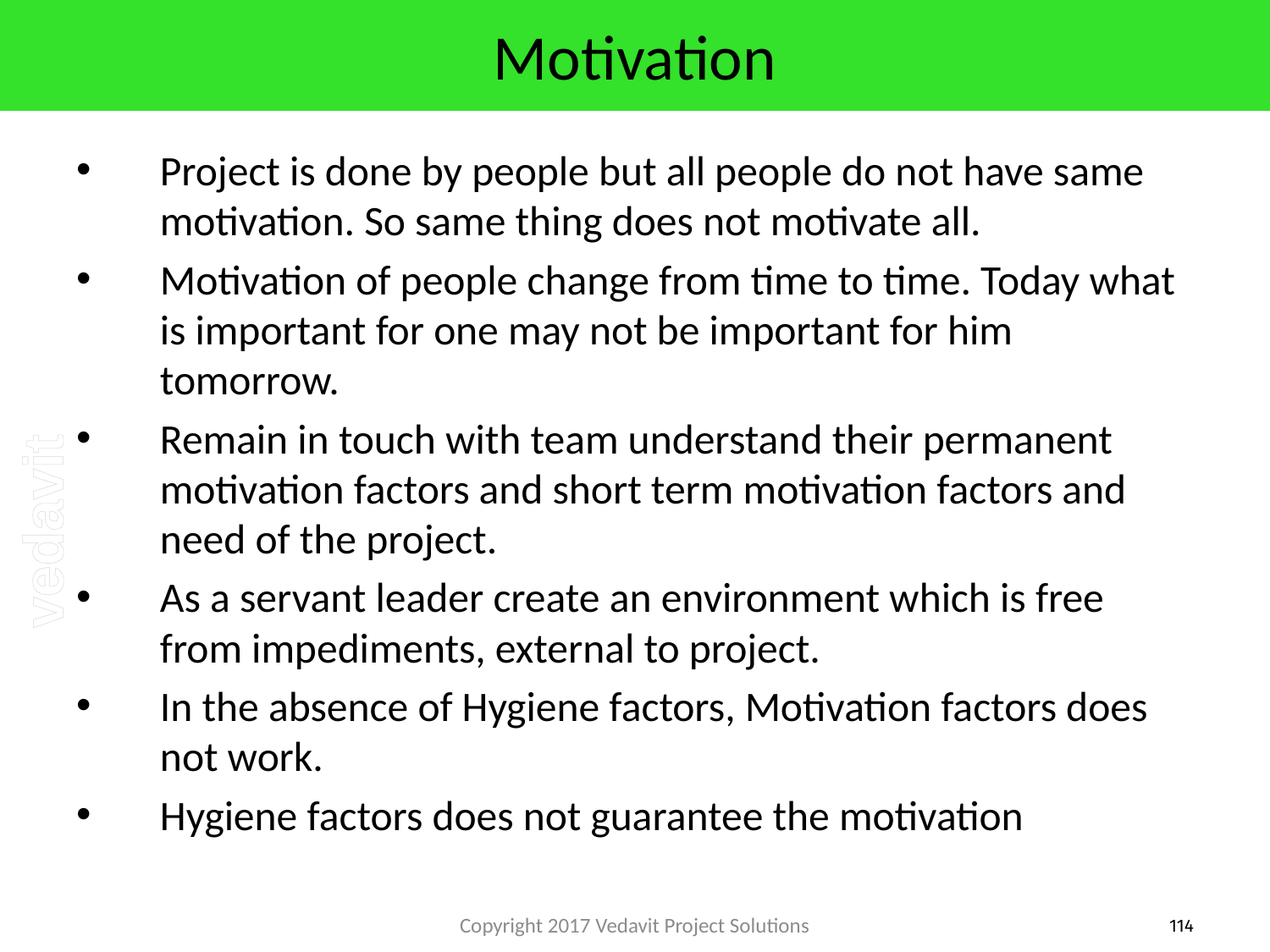

# Motivation
Project is done by people but all people do not have same motivation. So same thing does not motivate all.
Motivation of people change from time to time. Today what is important for one may not be important for him tomorrow.
Remain in touch with team understand their permanent motivation factors and short term motivation factors and need of the project.
As a servant leader create an environment which is free from impediments, external to project.
In the absence of Hygiene factors, Motivation factors does not work.
Hygiene factors does not guarantee the motivation

Copyright 2017 Vedavit Project Solutions
114